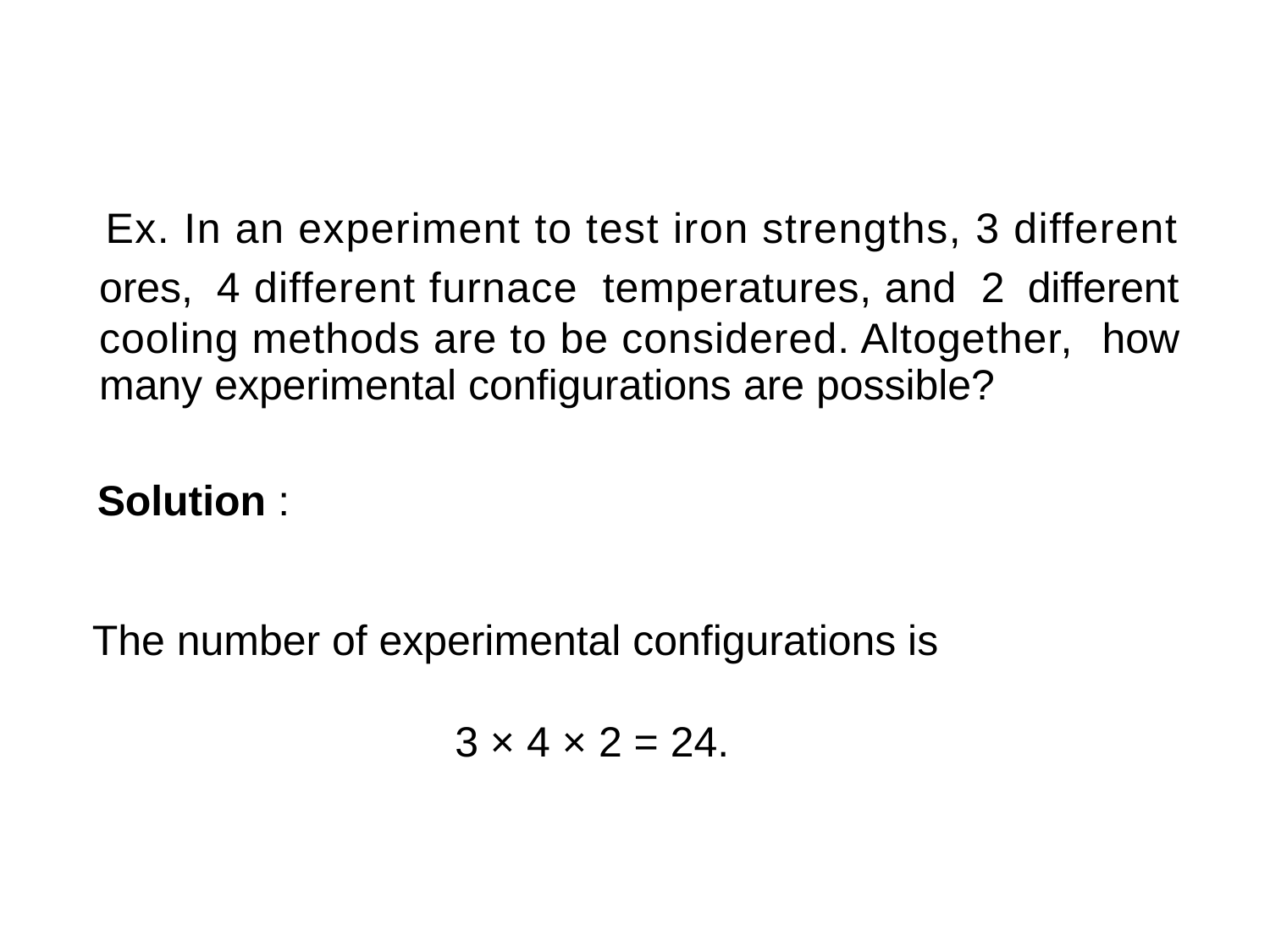

Ex. In an experiment to test iron strengths, 3 different
ores,
4 different furnace
temperatures, and
2
different
cooling methods are to be considered. Altogether,
many experimental configurations are possible?
how
Solution :
The number
of experimental configurations is
3 × 4 × 2 = 24.